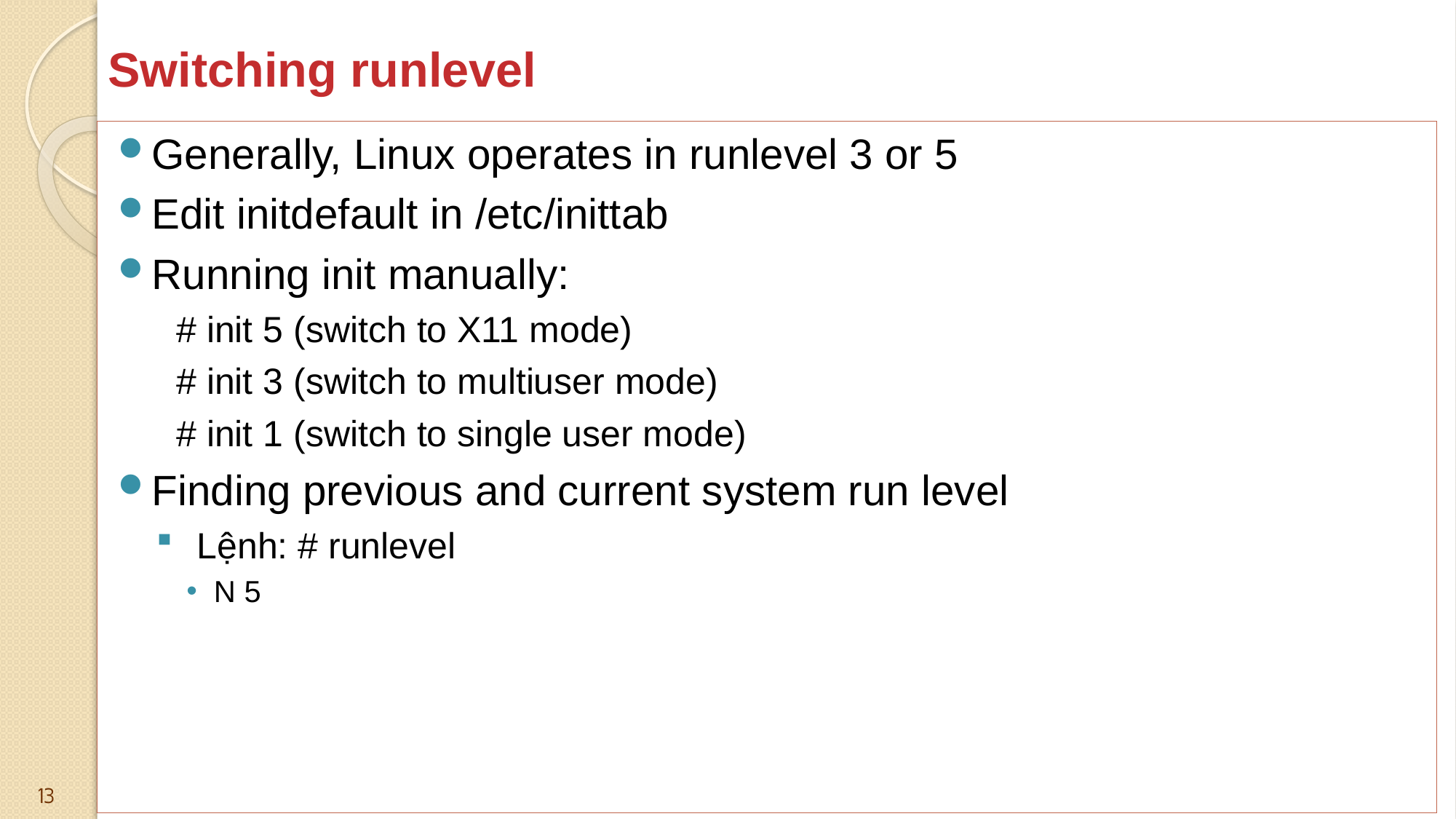

# Switching runlevel
Generally, Linux operates in runlevel 3 or 5
Edit initdefault in /etc/inittab
Running init manually:
  # init 5 (switch to X11 mode)
  # init 3 (switch to multiuser mode)
  # init 1 (switch to single user mode)
Finding previous and current system run level
Lệnh: # runlevel
N 5
13